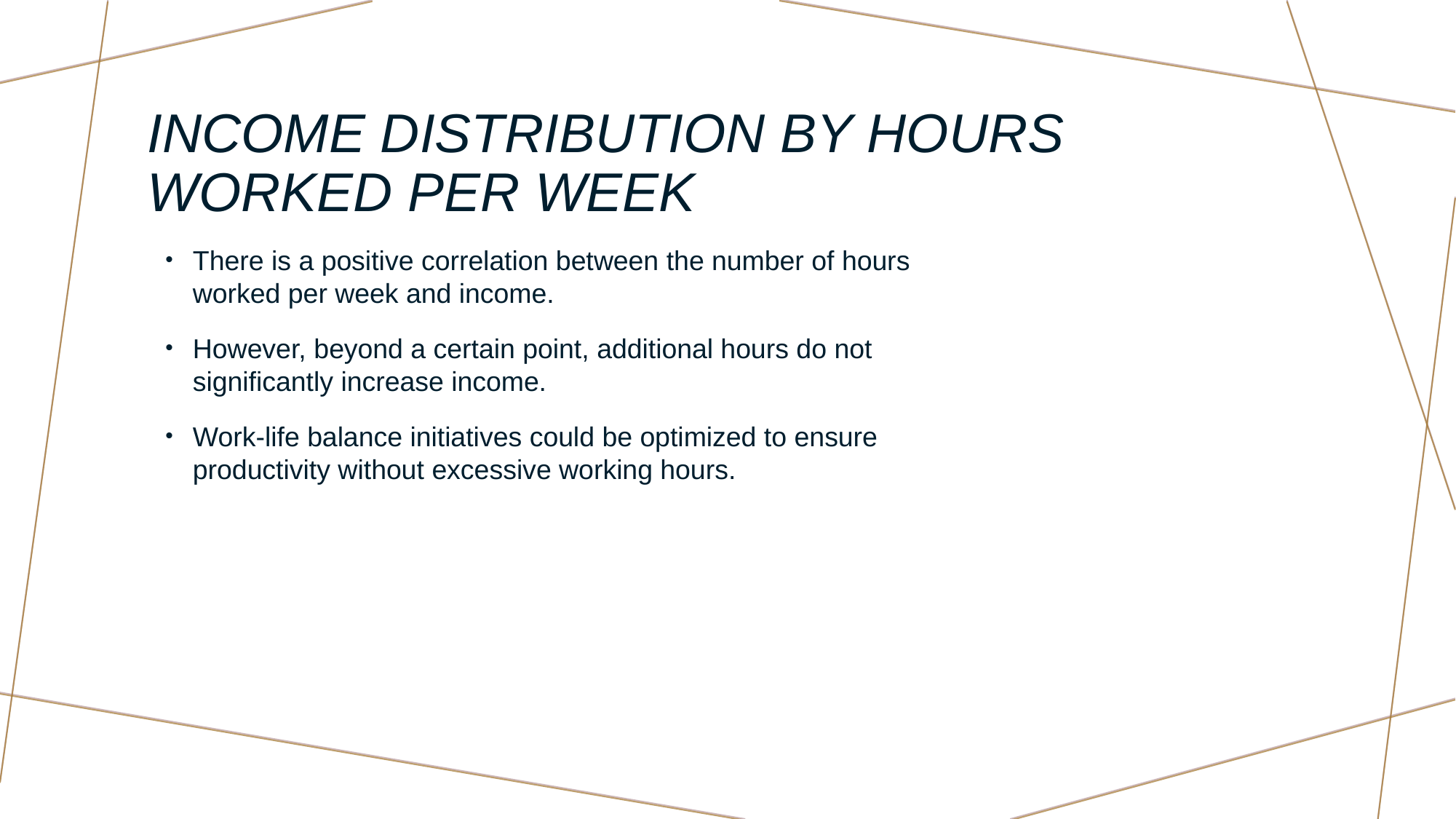

# Income Distribution by Hours Worked per Week
There is a positive correlation between the number of hours worked per week and income.
However, beyond a certain point, additional hours do not significantly increase income.
Work-life balance initiatives could be optimized to ensure productivity without excessive working hours.